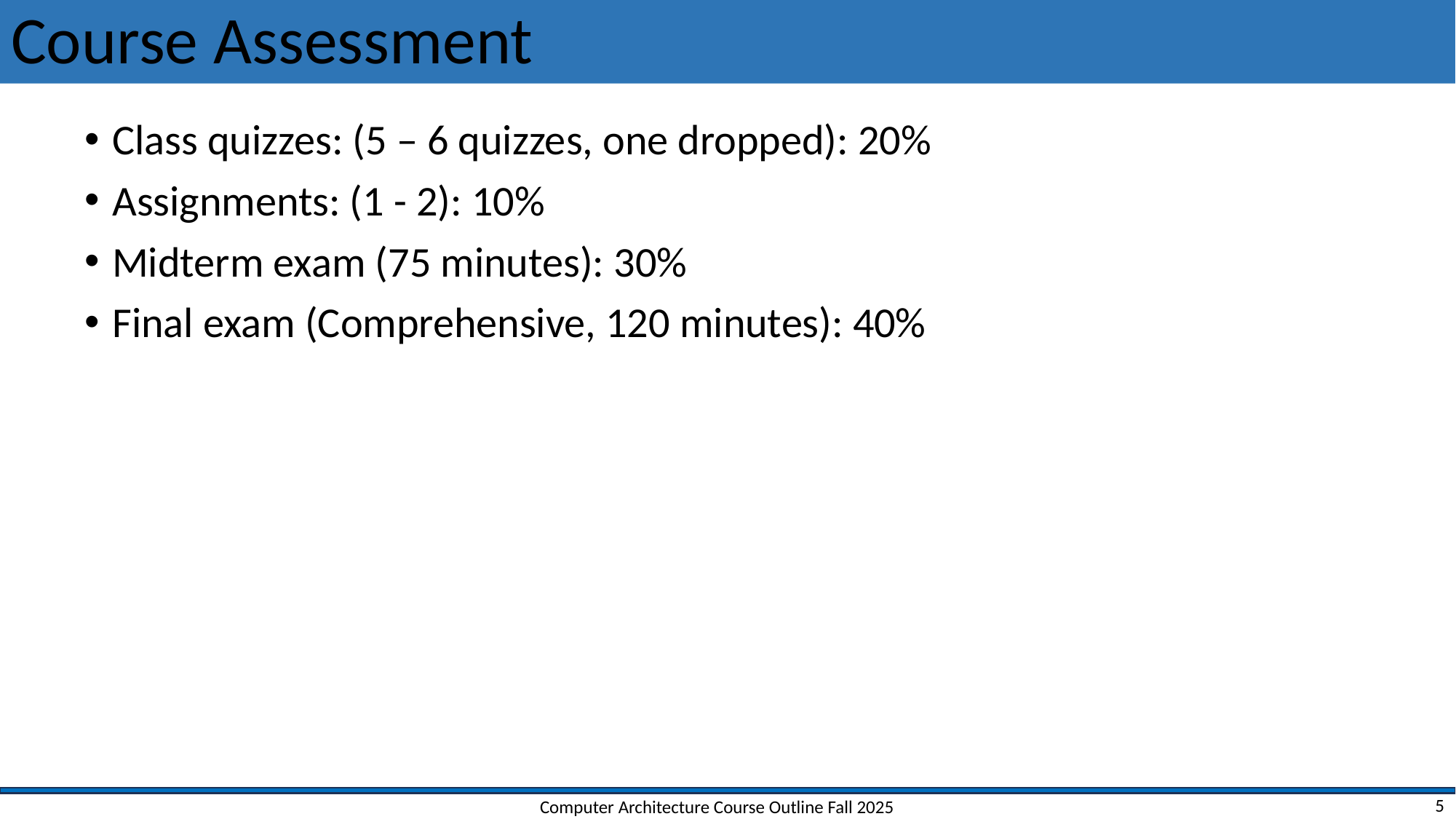

# Course Assessment
Class quizzes: (5 – 6 quizzes, one dropped): 20%
Assignments: (1 - 2): 10%
Midterm exam (75 minutes): 30%
Final exam (Comprehensive, 120 minutes): 40%
Computer Architecture Course Outline Fall 2025
5